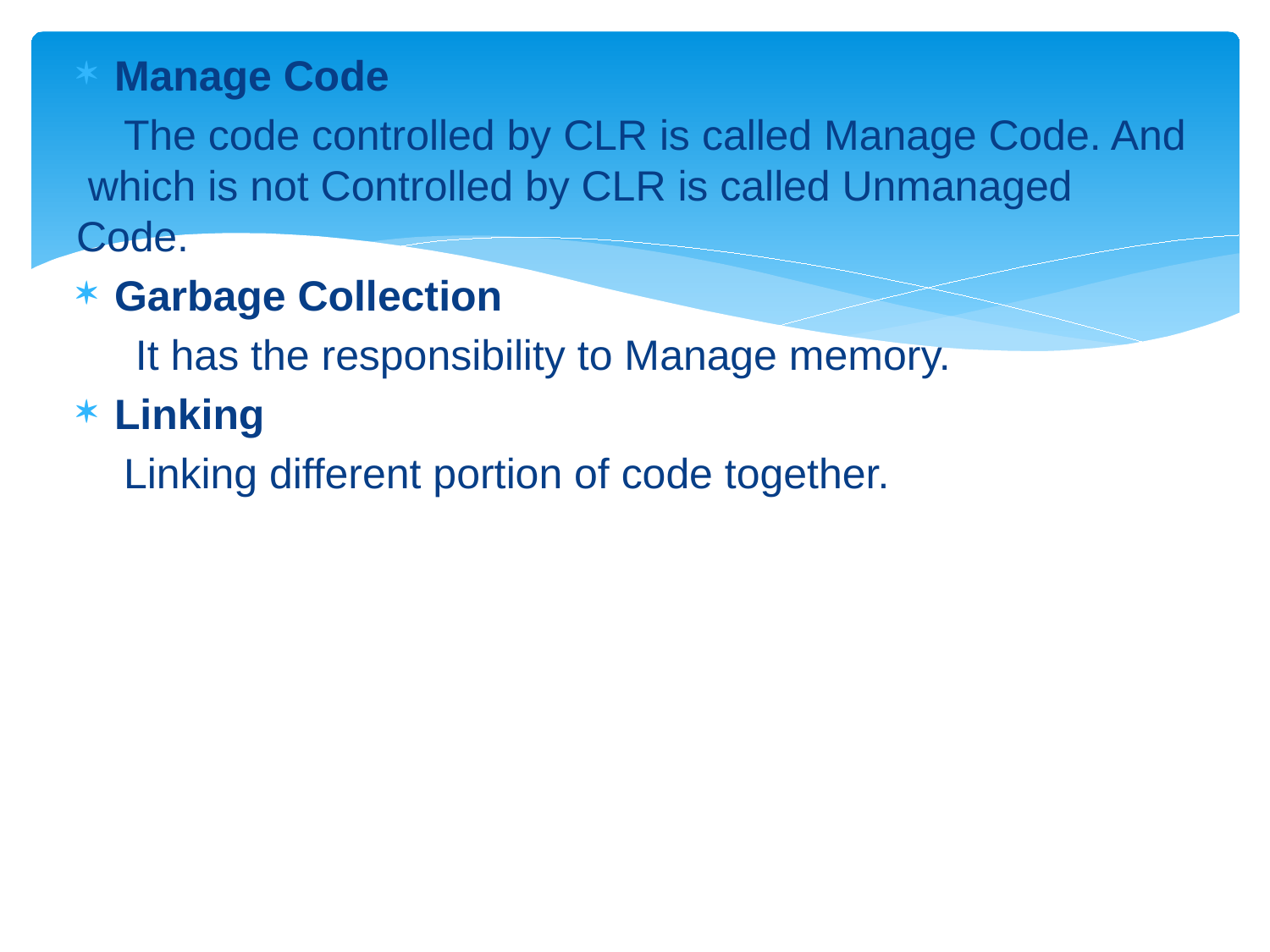

Manage Code
    The code controlled by CLR is called Manage Code. And  which is not Controlled by CLR is called Unmanaged Code.
Garbage Collection
     It has the responsibility to Manage memory.
Linking
    Linking different portion of code together.